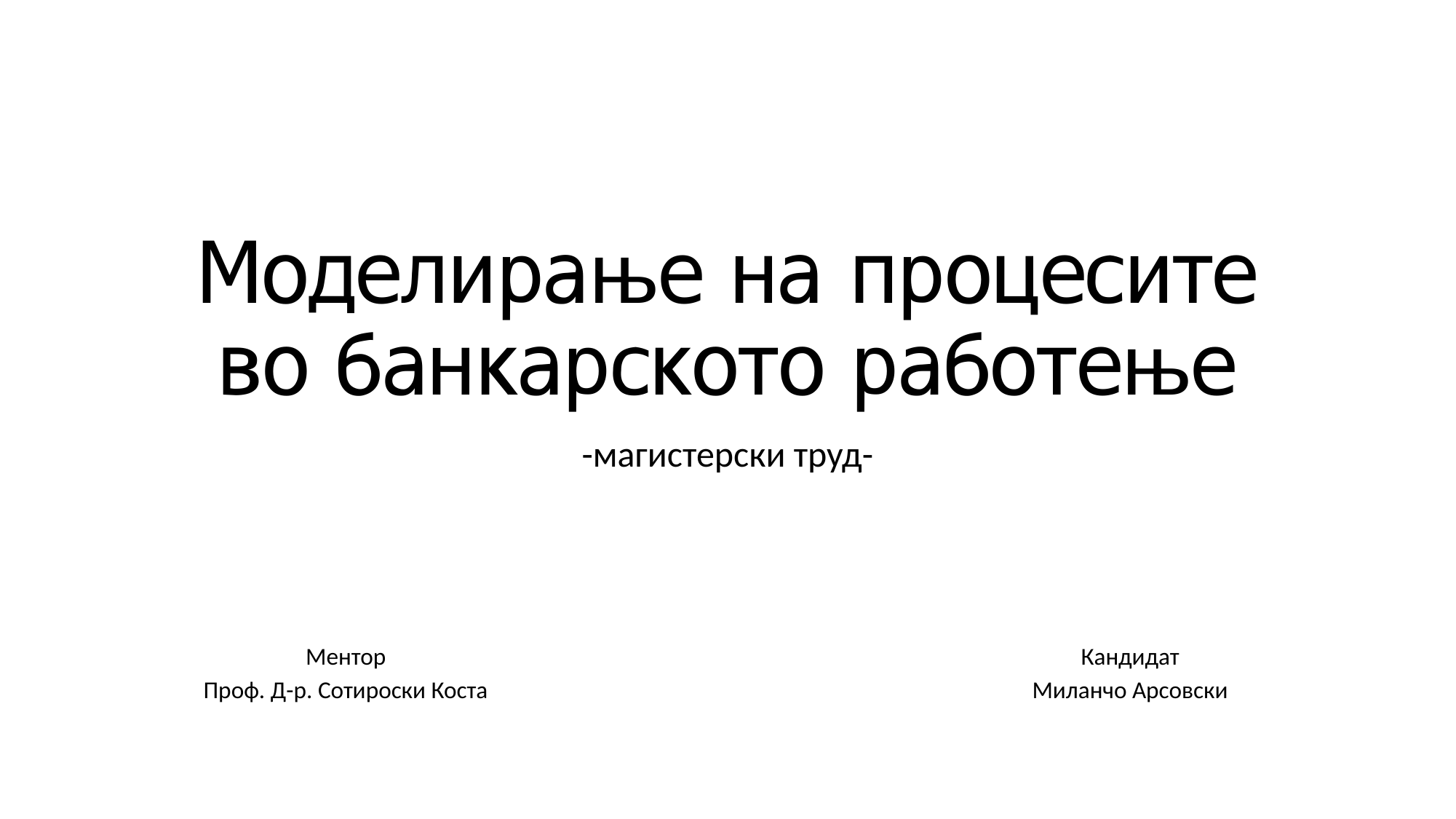

# Моделирање на процесите во банкарското работење
-магистерски труд-

Ментор
Проф. Д-р. Сотироски Коста
Кандидат
Миланчо Арсовски